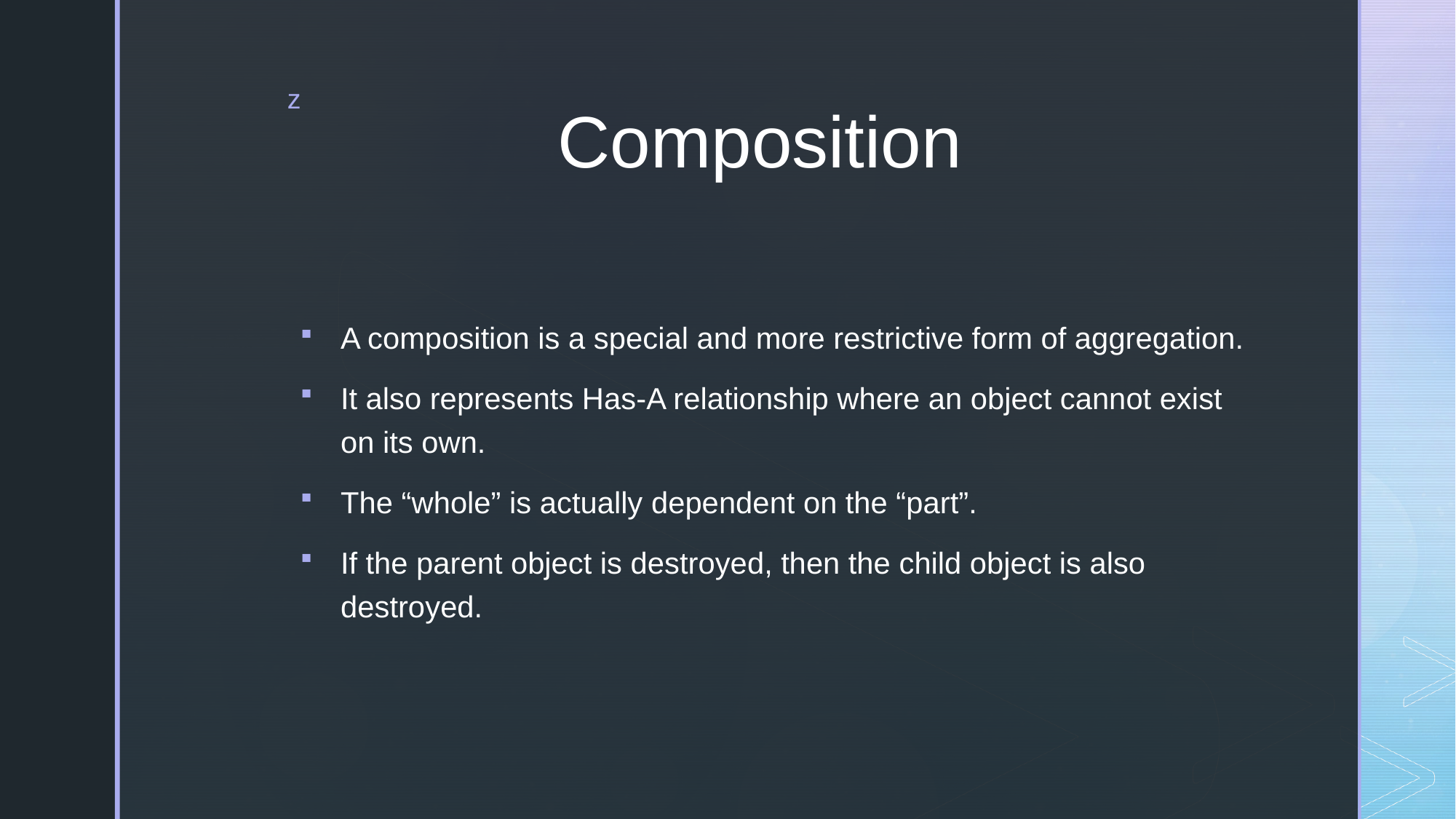

# Composition
A composition is a special and more restrictive form of aggregation.
It also represents Has-A relationship where an object cannot exist on its own.
The “whole” is actually dependent on the “part”.
If the parent object is destroyed, then the child object is also destroyed.